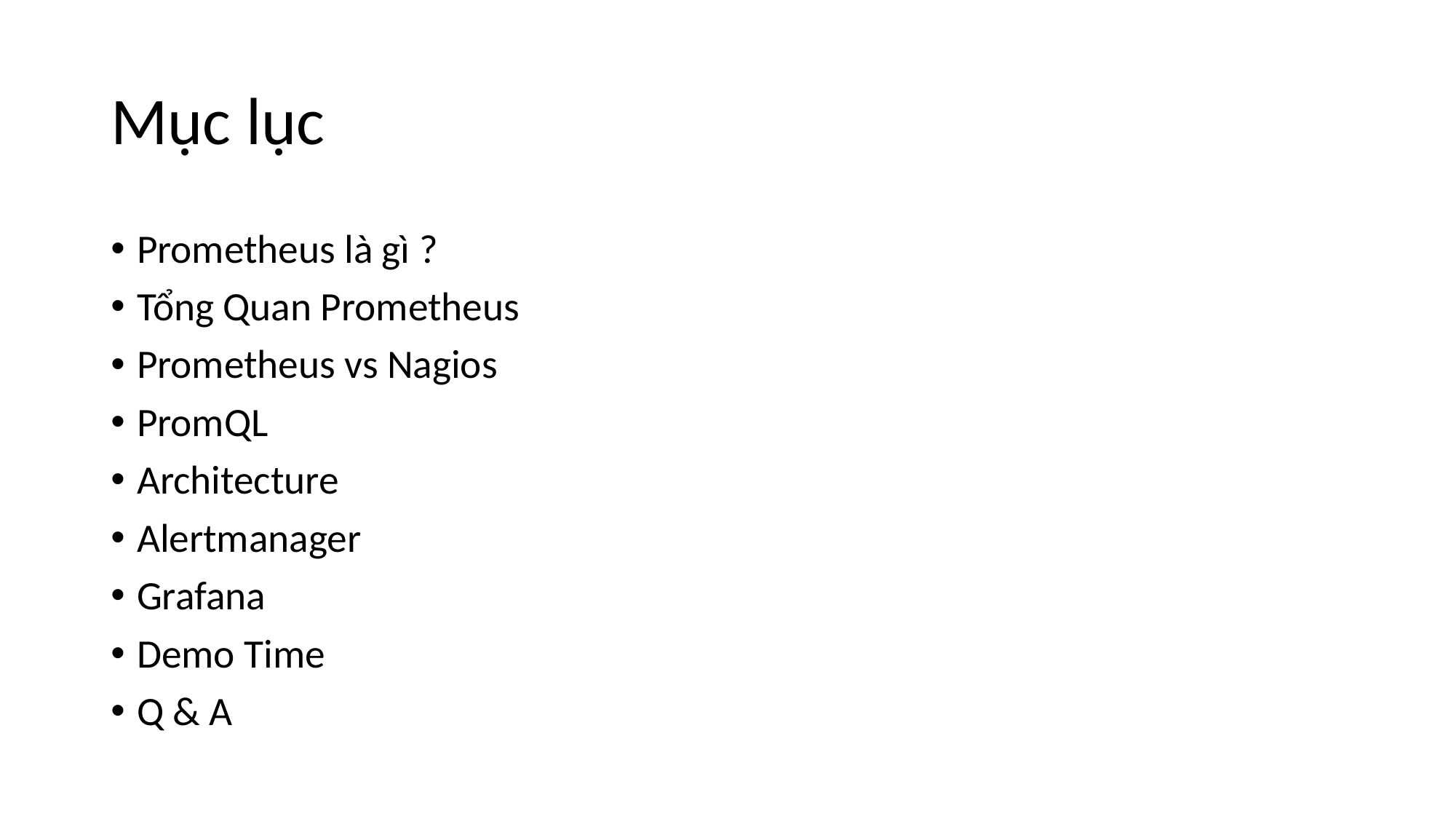

# Mục lục
Prometheus là gì ?
Tổng Quan Prometheus
Prometheus vs Nagios
PromQL
Architecture
Alertmanager
Grafana
Demo Time
Q & A